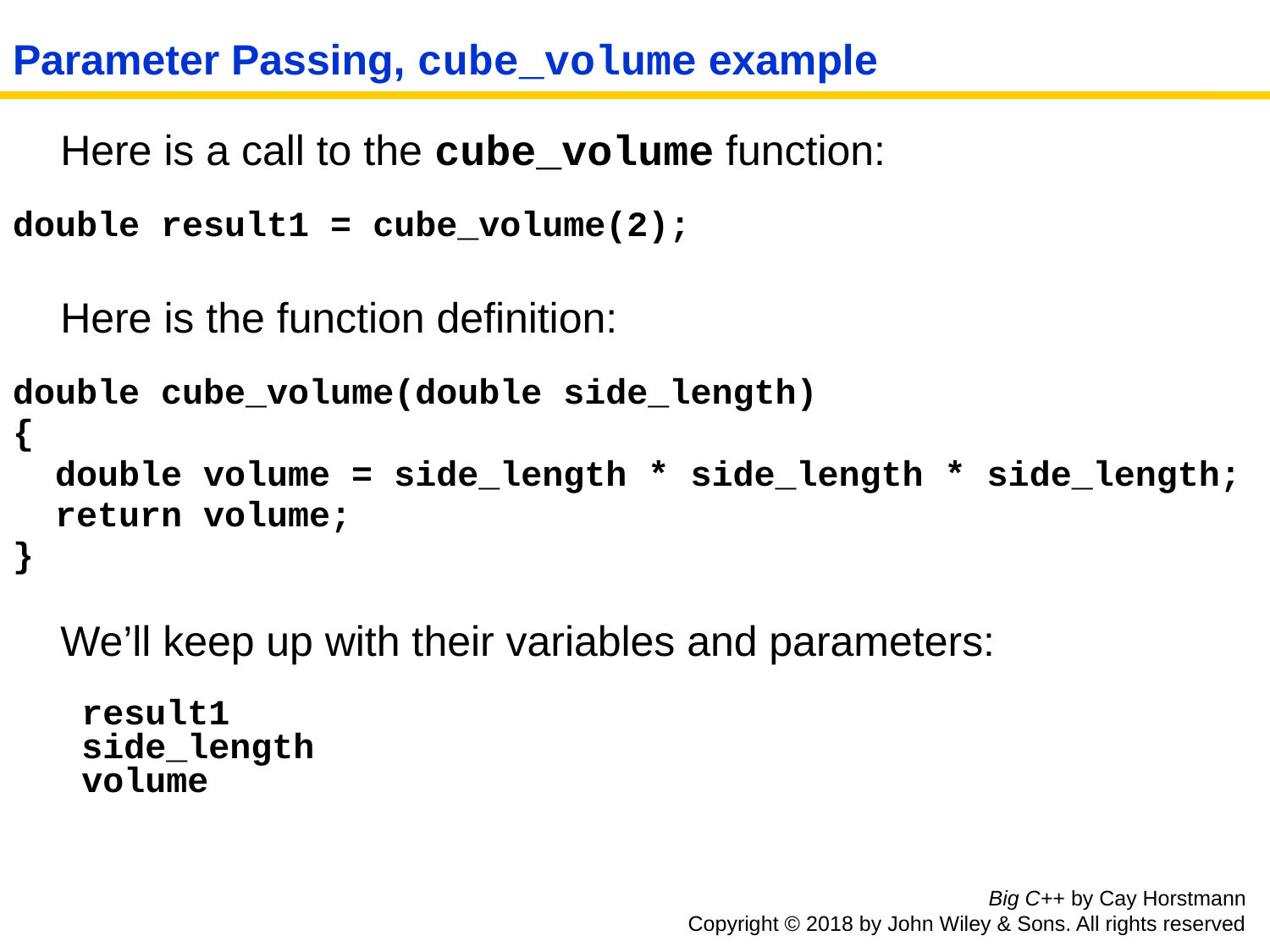

# Parameter Passing, cube_volume example
	Here is a call to the cube_volume function:

double result1 = cube_volume(2);

	Here is the function definition:

double cube_volume(double side_length)
{
  double volume = side_length * side_length * side_length;
  return volume;
}

	We’ll keep up with their variables and parameters:
 result1
 side_length
 volume
Big C++ by Cay Horstmann
Copyright © 2018 by John Wiley & Sons. All rights reserved